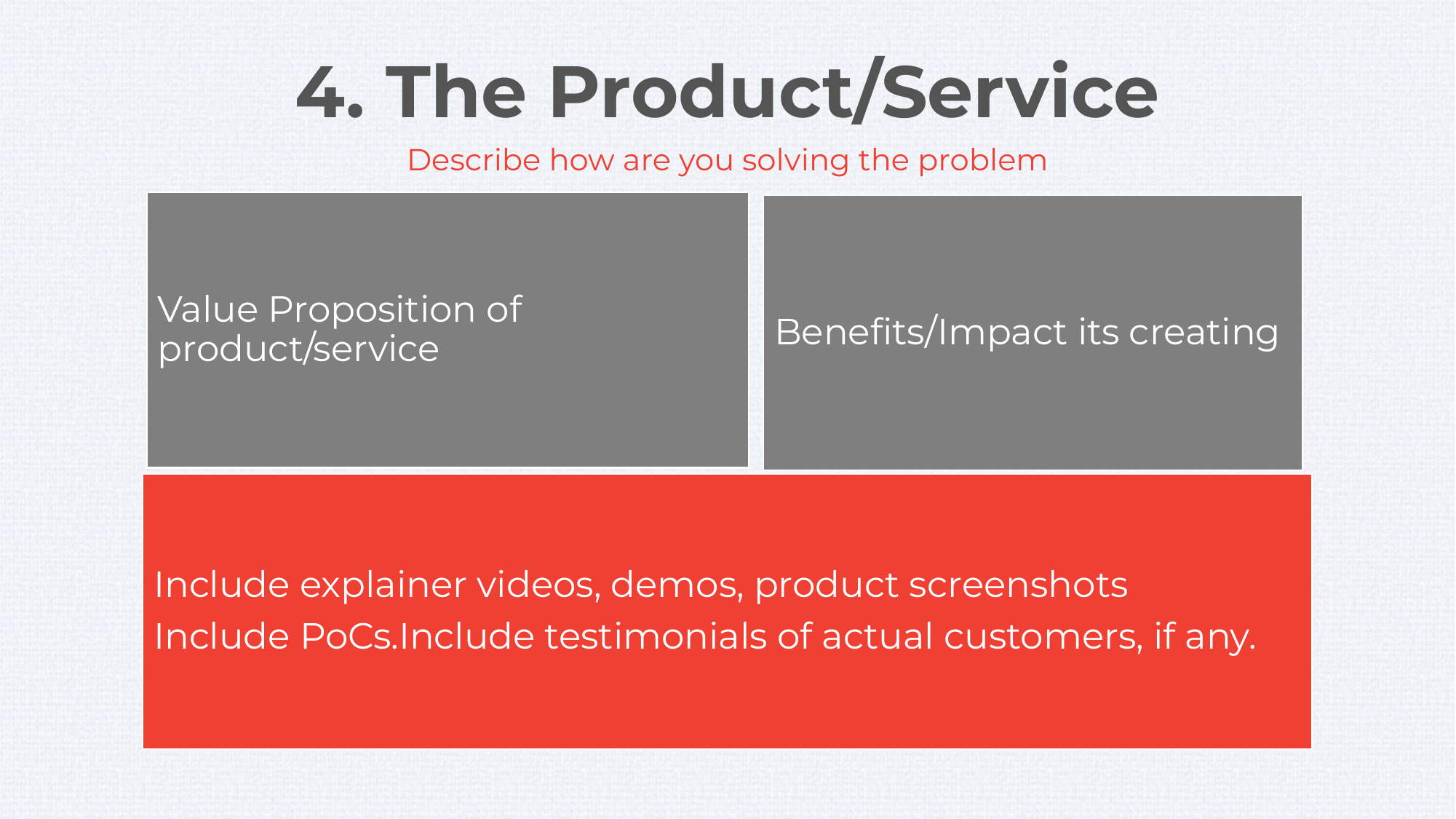

4. The Product/Service
Describe how are you solving the problem
Include explainer videos, demos, product screenshots
Include PoCs.Include testimonials of actual customers, if any.
Value Proposition of product/service
Benefits/Impact its creating
LEARN NOW